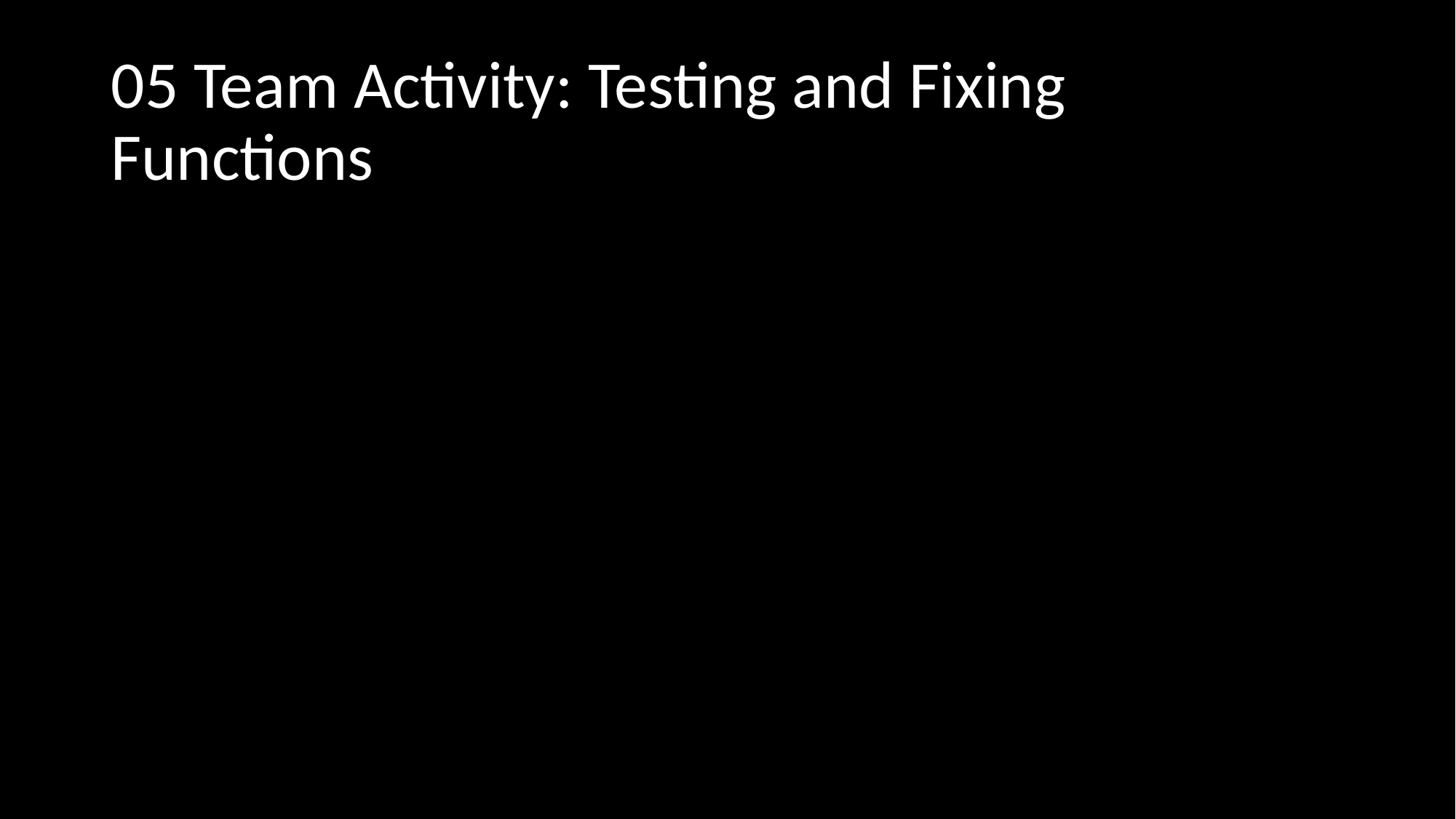

# 05 Team Activity: Testing and Fixing Functions